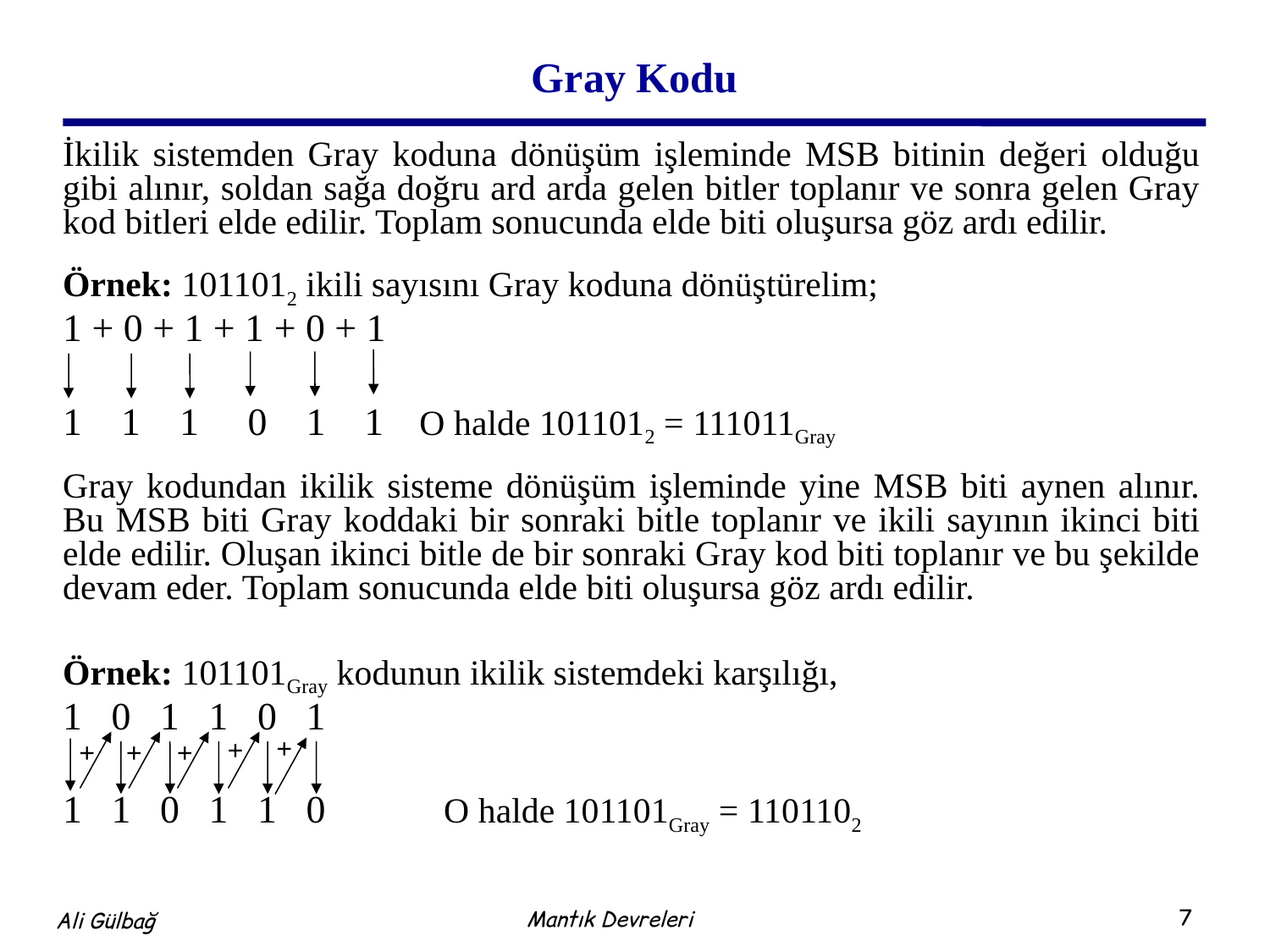

# Gray Kodu
İkilik sistemden Gray koduna dönüşüm işleminde MSB bitinin değeri olduğu gibi alınır, soldan sağa doğru ard arda gelen bitler toplanır ve sonra gelen Gray kod bitleri elde edilir. Toplam sonucunda elde biti oluşursa göz ardı edilir.

Örnek: 1011012 ikili sayısını Gray koduna dönüştürelim;
1 + 0 + 1 + 1 + 0 + 1

1    1    1     0    1    1    O halde 1011012 = 111011Gray

Gray kodundan ikilik sisteme dönüşüm işleminde yine MSB biti aynen alınır. Bu MSB biti Gray koddaki bir sonraki bitle toplanır ve ikili sayının ikinci biti elde edilir. Oluşan ikinci bitle de bir sonraki Gray kod biti toplanır ve bu şekilde devam eder. Toplam sonucunda elde biti oluşursa göz ardı edilir.

Örnek: 101101Gray kodunun ikilik sistemdeki karşılığı,
1   0   1   1   0   1

1   1   0   1   1   0	O halde 101101Gray = 1101102

+
+
+
+
+

Mantık Devreleri